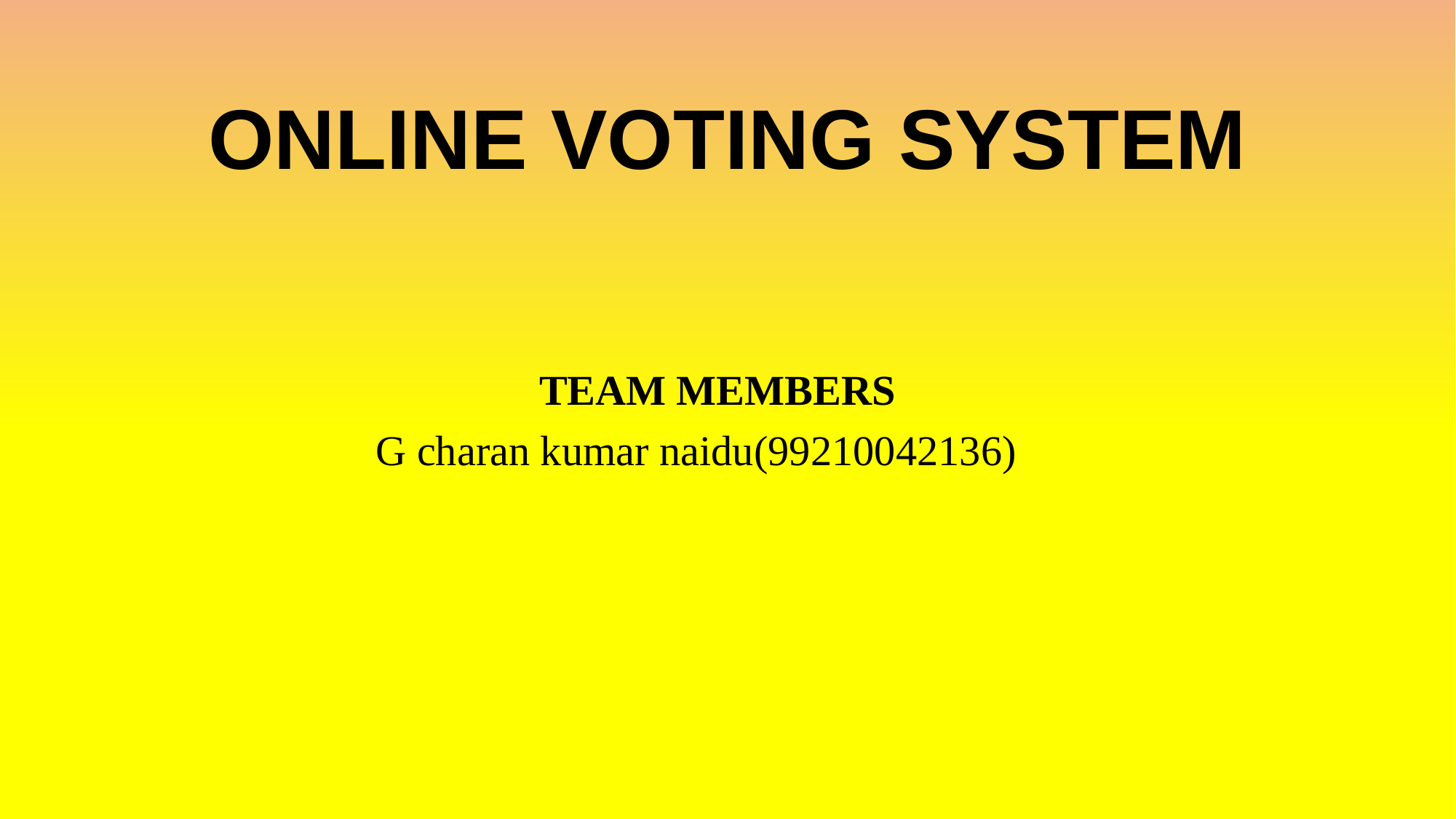

# ONLINE VOTING SYSTEM

TEAM MEMBERS
                              G charan kumar naidu(99210042136)